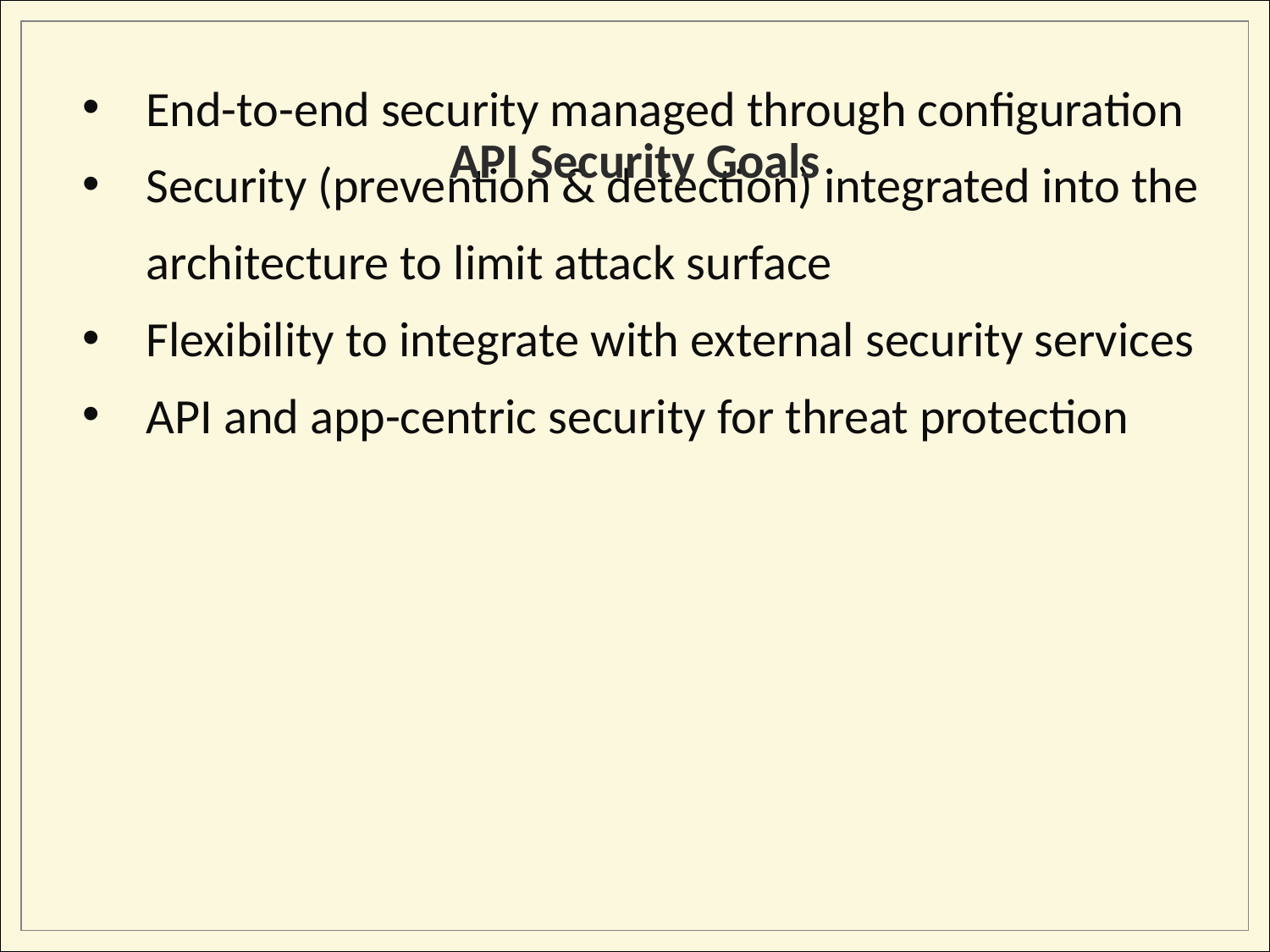

End-to-end security managed through configuration
Security (prevention & detection) integrated into the architecture to limit attack surface
Flexibility to integrate with external security services
API and app-centric security for threat protection
# API Security Goals